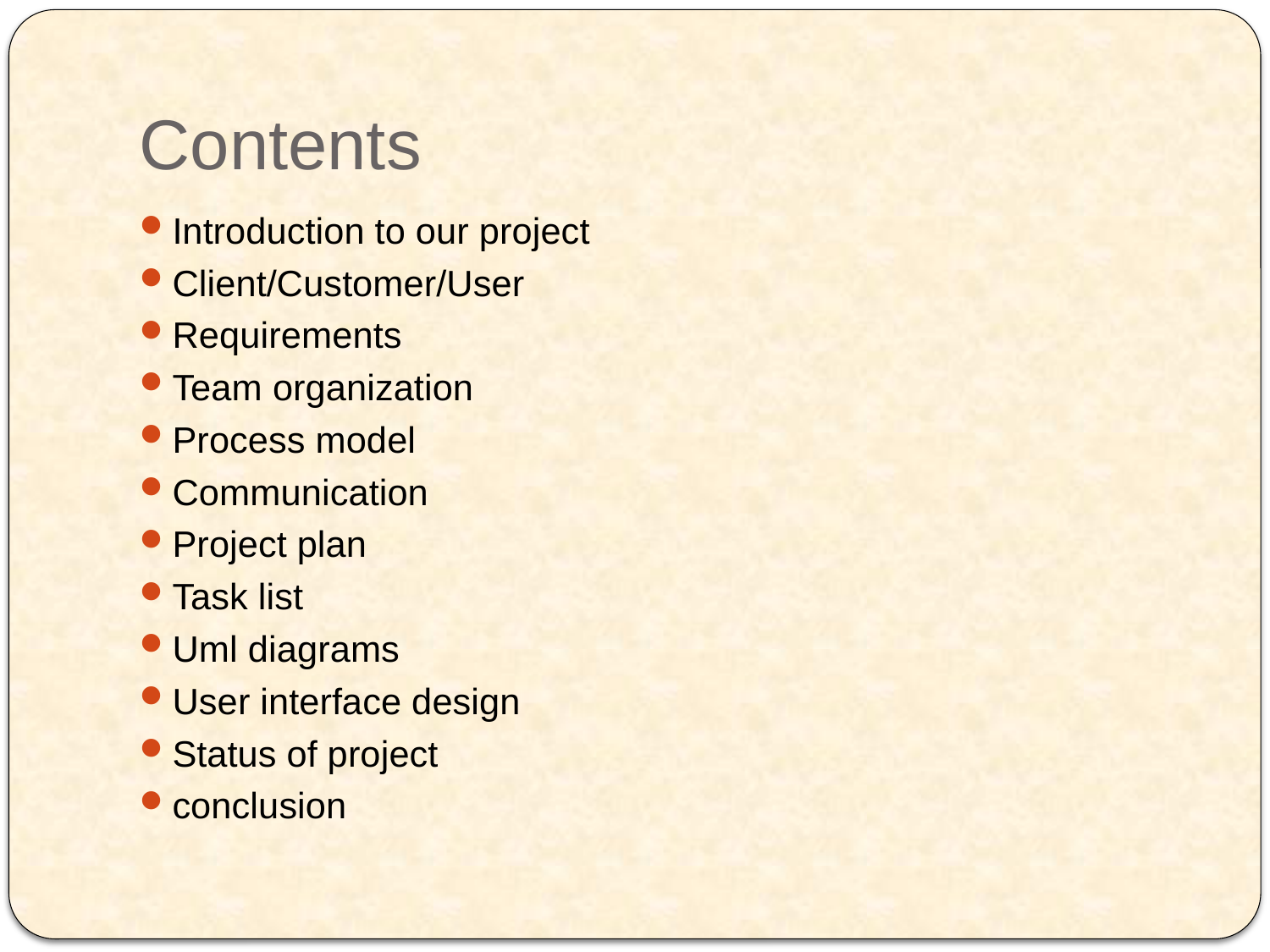

# Contents
Introduction to our project
Client/Customer/User
Requirements
Team organization
Process model
Communication
Project plan
Task list
Uml diagrams
User interface design
Status of project
conclusion